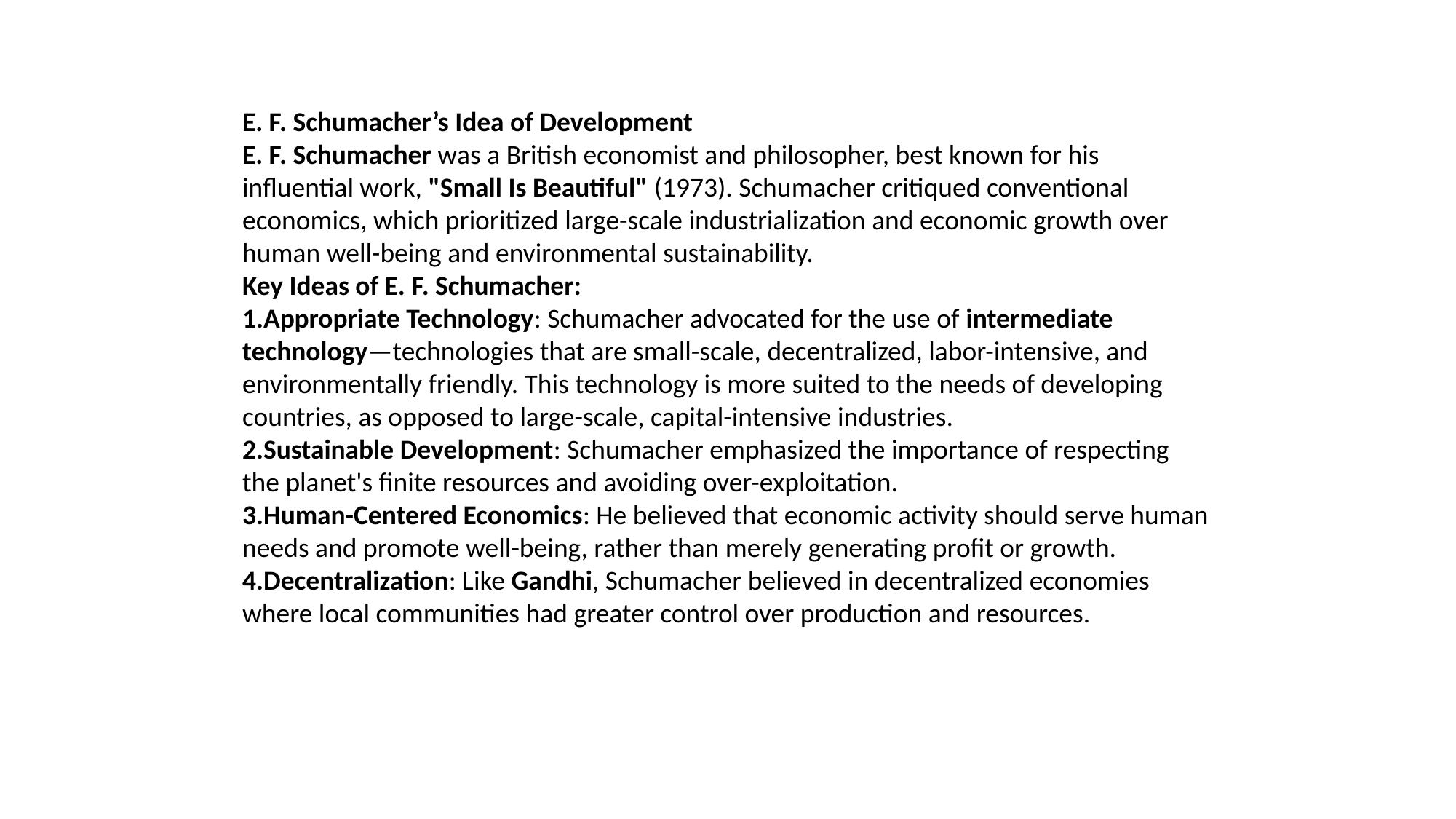

E. F. Schumacher’s Idea of Development
E. F. Schumacher was a British economist and philosopher, best known for his influential work, "Small Is Beautiful" (1973). Schumacher critiqued conventional economics, which prioritized large-scale industrialization and economic growth over human well-being and environmental sustainability.
Key Ideas of E. F. Schumacher:
Appropriate Technology: Schumacher advocated for the use of intermediate technology—technologies that are small-scale, decentralized, labor-intensive, and environmentally friendly. This technology is more suited to the needs of developing countries, as opposed to large-scale, capital-intensive industries.
Sustainable Development: Schumacher emphasized the importance of respecting the planet's finite resources and avoiding over-exploitation.
Human-Centered Economics: He believed that economic activity should serve human needs and promote well-being, rather than merely generating profit or growth.
Decentralization: Like Gandhi, Schumacher believed in decentralized economies where local communities had greater control over production and resources.